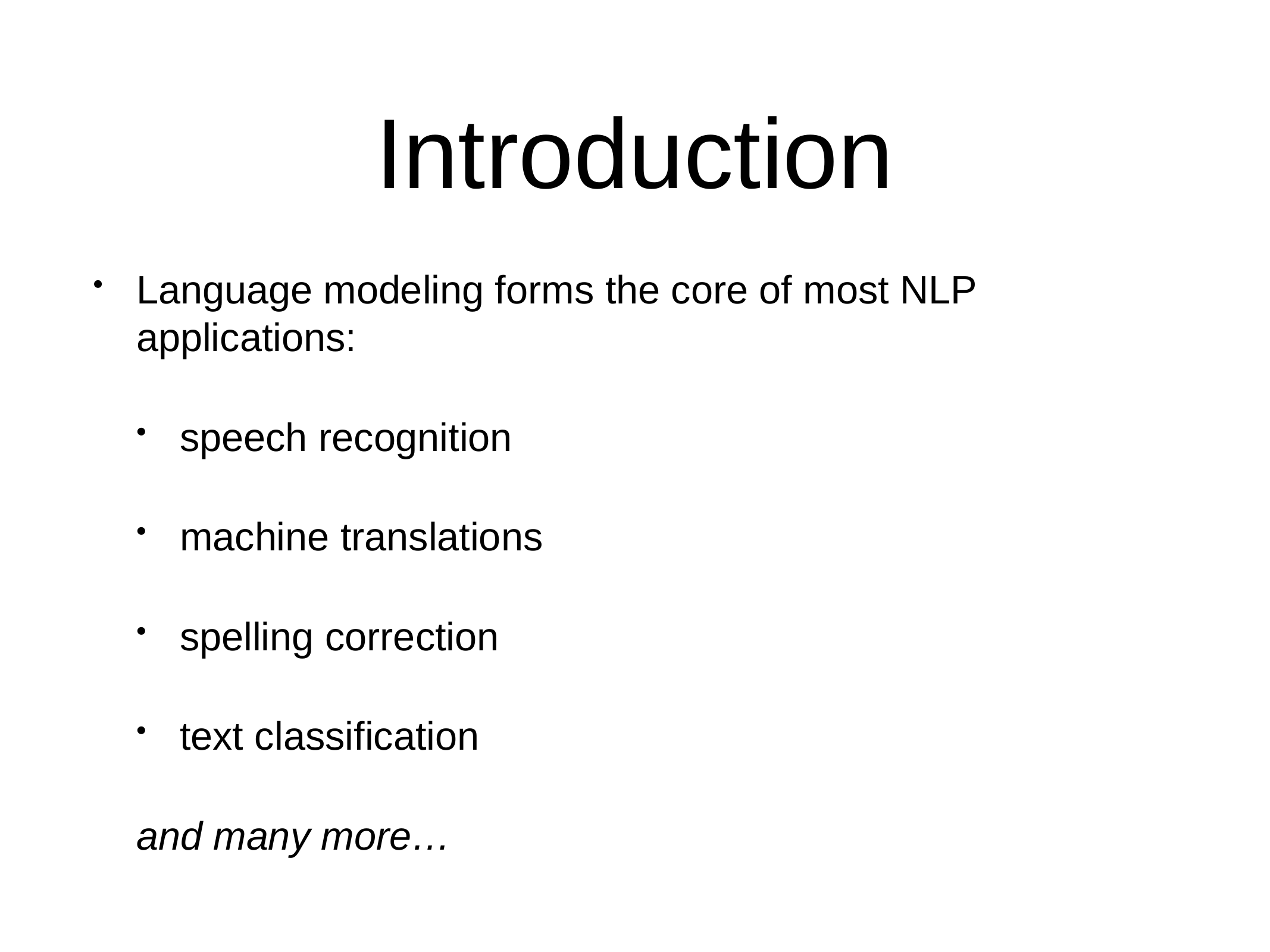

# Introduction
Language modeling forms the core of most NLP applications:
speech recognition
machine translations
spelling correction
text classification
and many more…